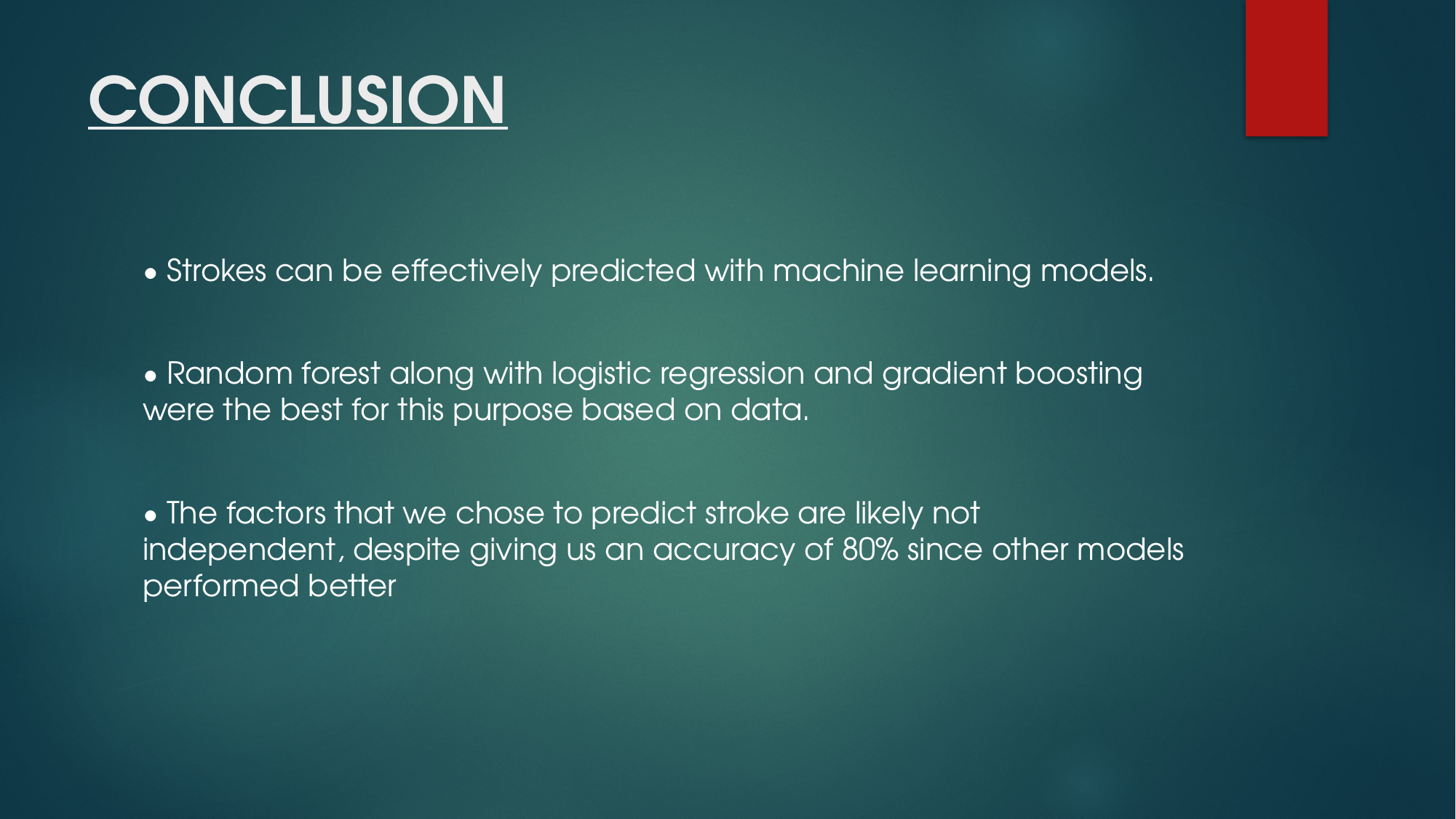

# CONCLUSION
• Strokes can be effectively predicted with machine learning models.

• Random forest along with logistic regression and gradient boosting were the best for this purpose based on data.

• The factors that we chose to predict stroke are likely not independent, despite giving us an accuracy of 80% since other models performed better